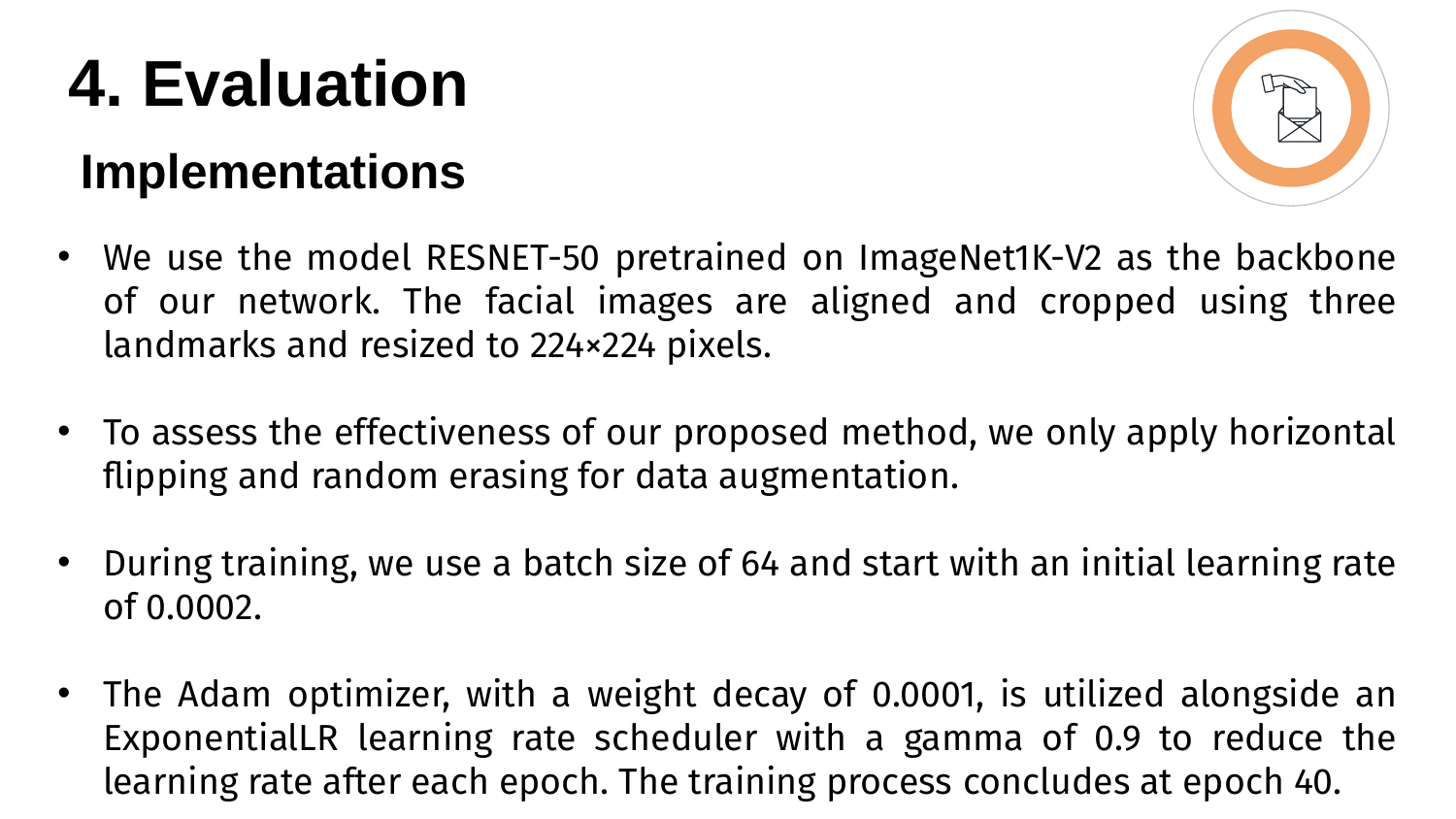

4. Evaluation

Implementations
We use the model RESNET-50 pretrained on ImageNet1K-V2 as the backbone of our network. The facial images are aligned and cropped using three landmarks and resized to 224×224 pixels.

To assess the effectiveness of our proposed method, we only apply horizontal flipping and random erasing for data augmentation.

During training, we use a batch size of 64 and start with an initial learning rate of 0.0002.

The Adam optimizer, with a weight decay of 0.0001, is utilized alongside an ExponentialLR learning rate scheduler with a gamma of 0.9 to reduce the learning rate after each epoch. The training process concludes at epoch 40.